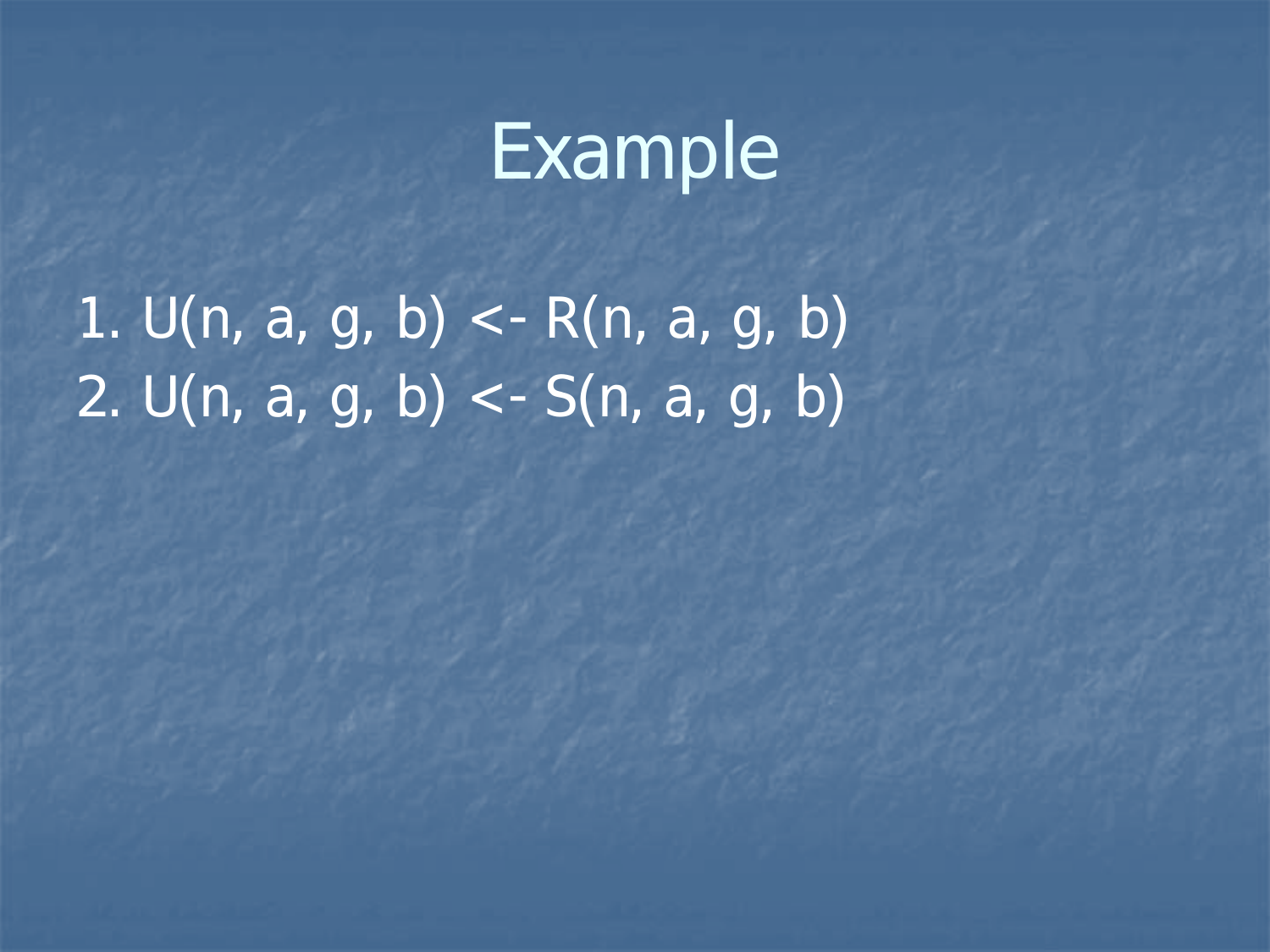

# Example
1. U(n, a, g, b) <- R(n, a, g, b)
2. U(n, a, g, b) <- S(n, a, g, b)